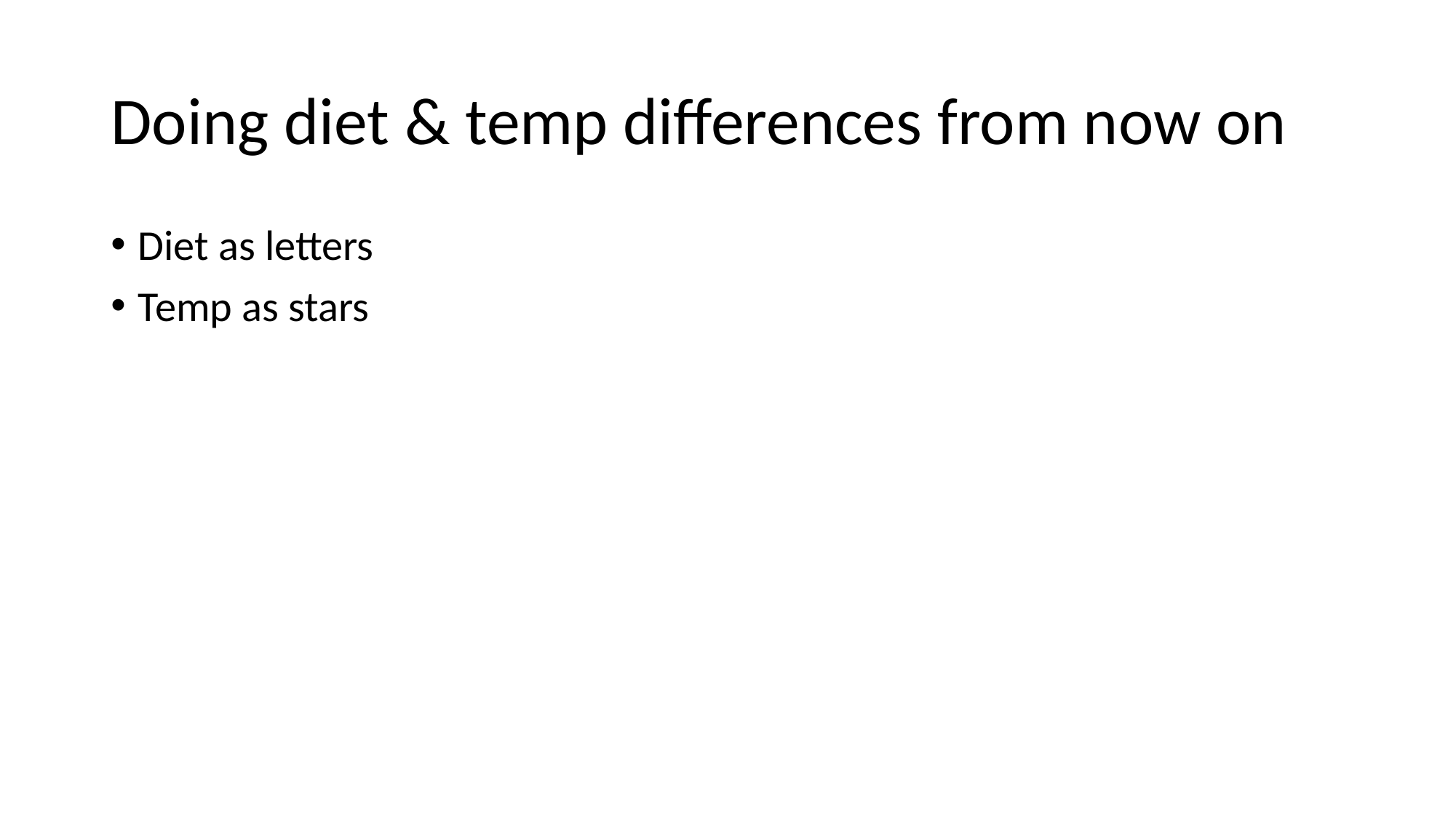

# Doing diet & temp differences from now on
Diet as letters
Temp as stars